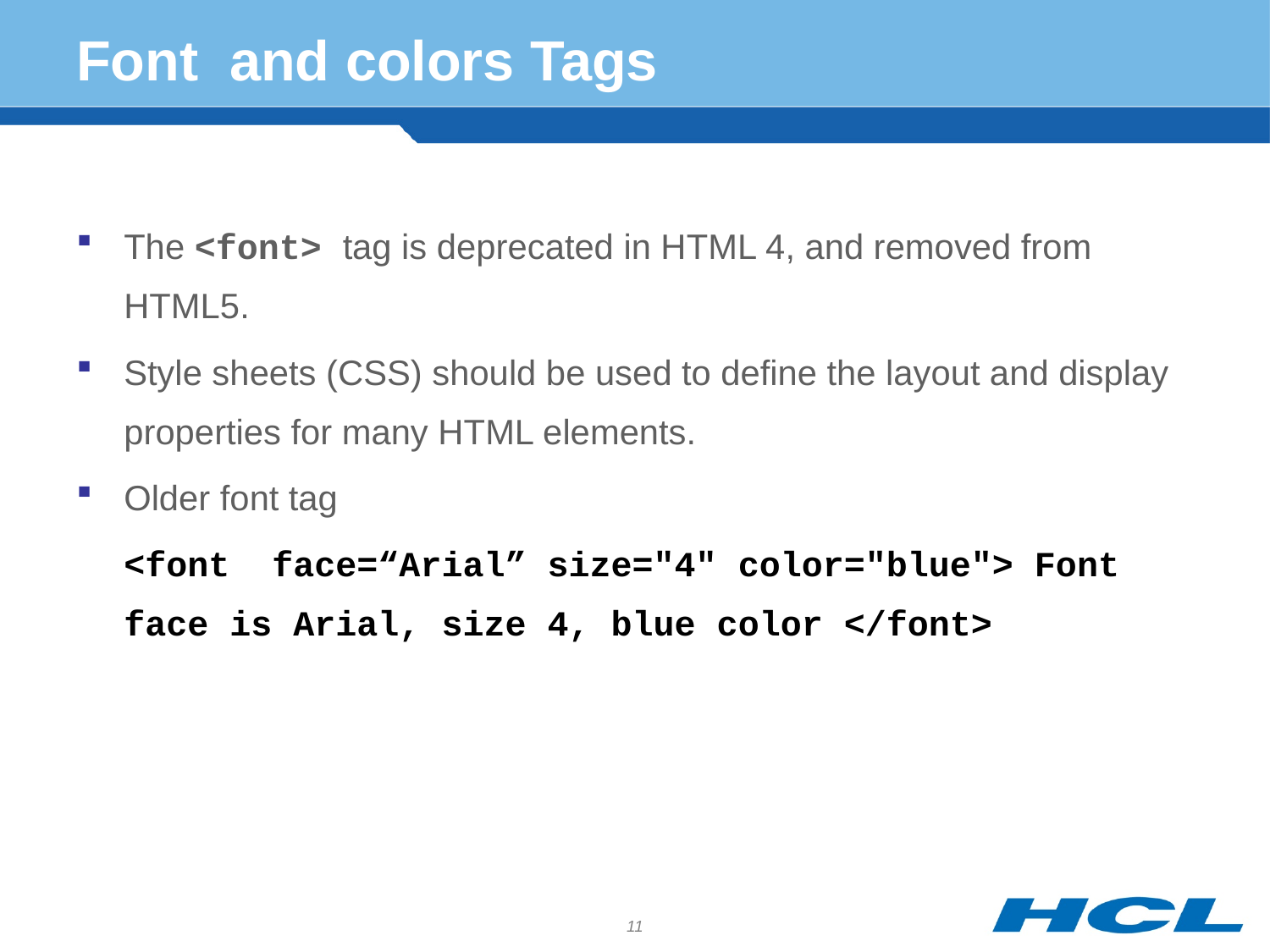

# Font  and colors Tags
The <font> tag is deprecated in HTML 4, and removed from HTML5.
Style sheets (CSS) should be used to define the layout and display properties for many HTML elements.
Older font tag
	<font  face=“Arial” size="4" color="blue"> Font face is Arial, size 4, blue color </font>

11